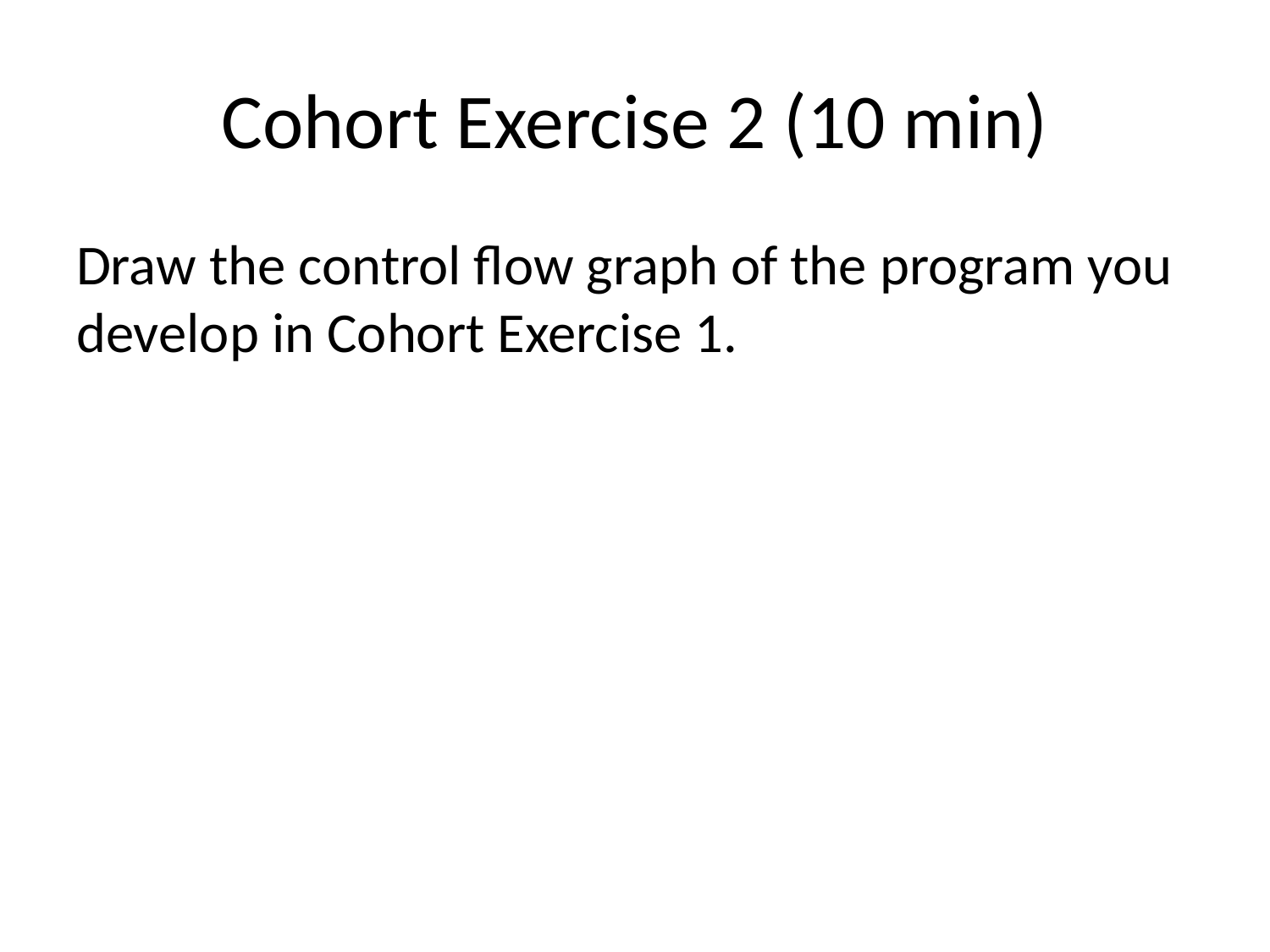

# Cohort Exercise 2 (10 min)
Draw the control flow graph of the program you develop in Cohort Exercise 1.